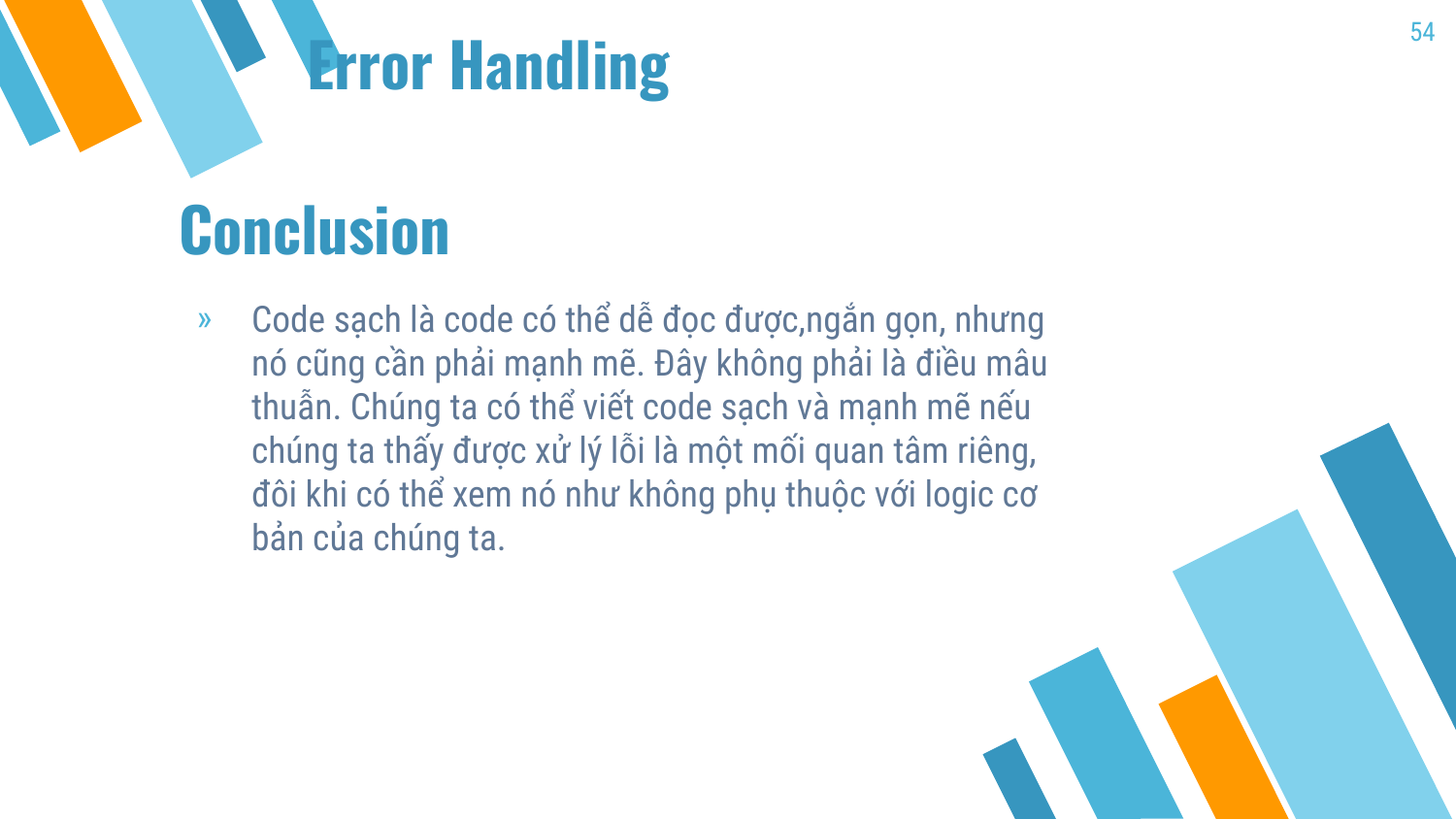

54
# Error Handling
Conclusion
Code sạch là code có thể dễ đọc được,ngắn gọn, nhưng nó cũng cần phải mạnh mẽ. Đây không phải là điều mâu thuẫn. Chúng ta có thể viết code sạch và mạnh mẽ nếu chúng ta thấy được xử lý lỗi là một mối quan tâm riêng, đôi khi có thể xem nó như không phụ thuộc với logic cơ bản của chúng ta.